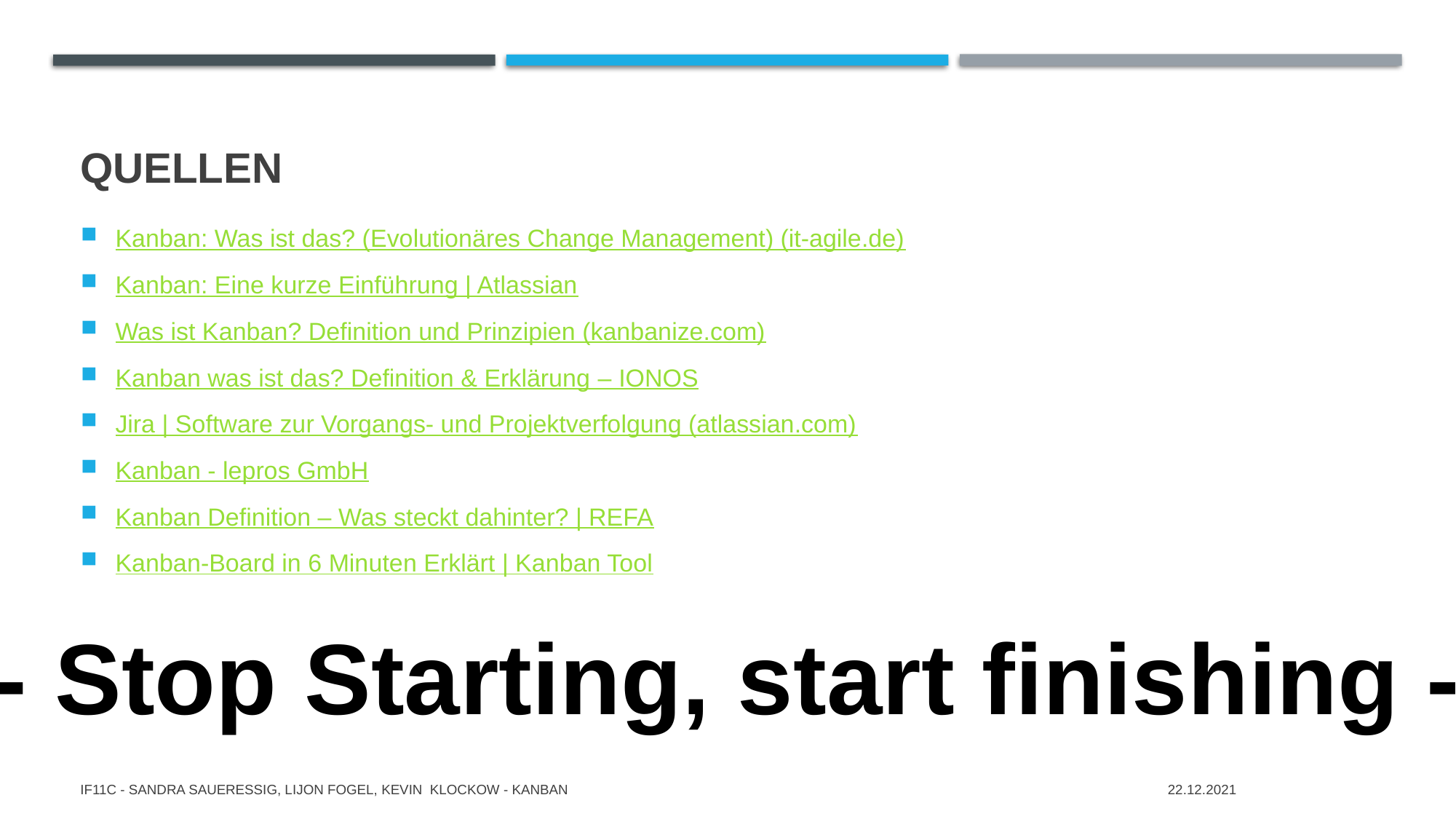

# Quellen
Kanban: Was ist das? (Evolutionäres Change Management) (it-agile.de)
Kanban: Eine kurze Einführung | Atlassian
Was ist Kanban? Definition und Prinzipien (kanbanize.com)
Kanban was ist das? Definition & Erklärung – IONOS
Jira | Software zur Vorgangs- und Projektverfolgung (atlassian.com)
Kanban - lepros GmbH
Kanban Definition – Was steckt dahinter? | REFA
Kanban-Board in 6 Minuten Erklärt | Kanban Tool
- Stop Starting, start finishing -
IF11C - Sandra Saueressig, Lijon Fogel, Kevin  Klockow - Kanban
22.12.2021